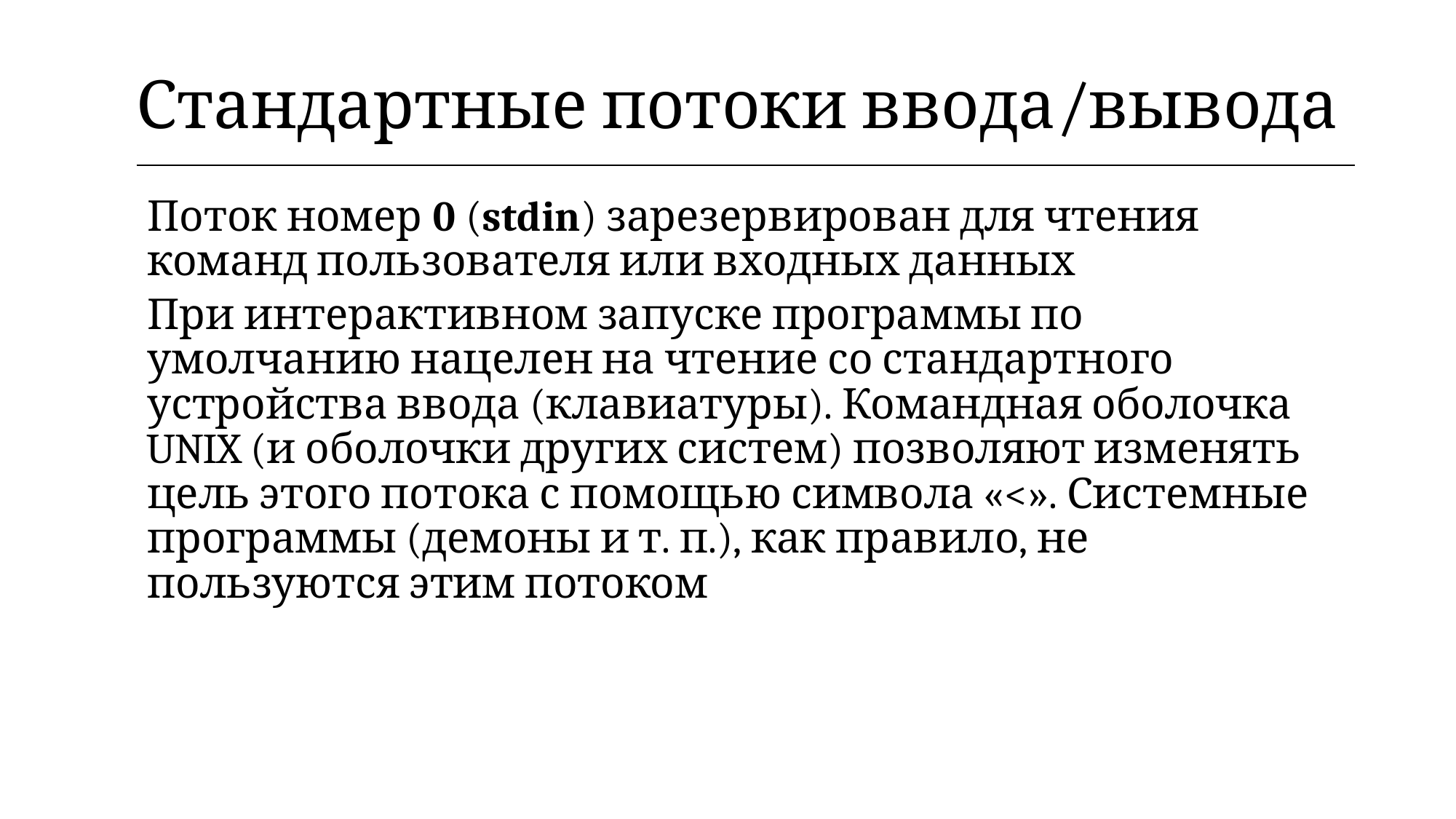

| Стандартные потоки ввода/вывода |
| --- |
Поток номер 0 (stdin) зарезервирован для чтения команд пользователя или входных данных
При интерактивном запуске программы по умолчанию нацелен на чтение со стандартного устройства ввода (клавиатуры). Командная оболочка UNIX (и оболочки других систем) позволяют изменять цель этого потока с помощью символа «<». Системные программы (демоны и т. п.), как правило, не пользуются этим потоком